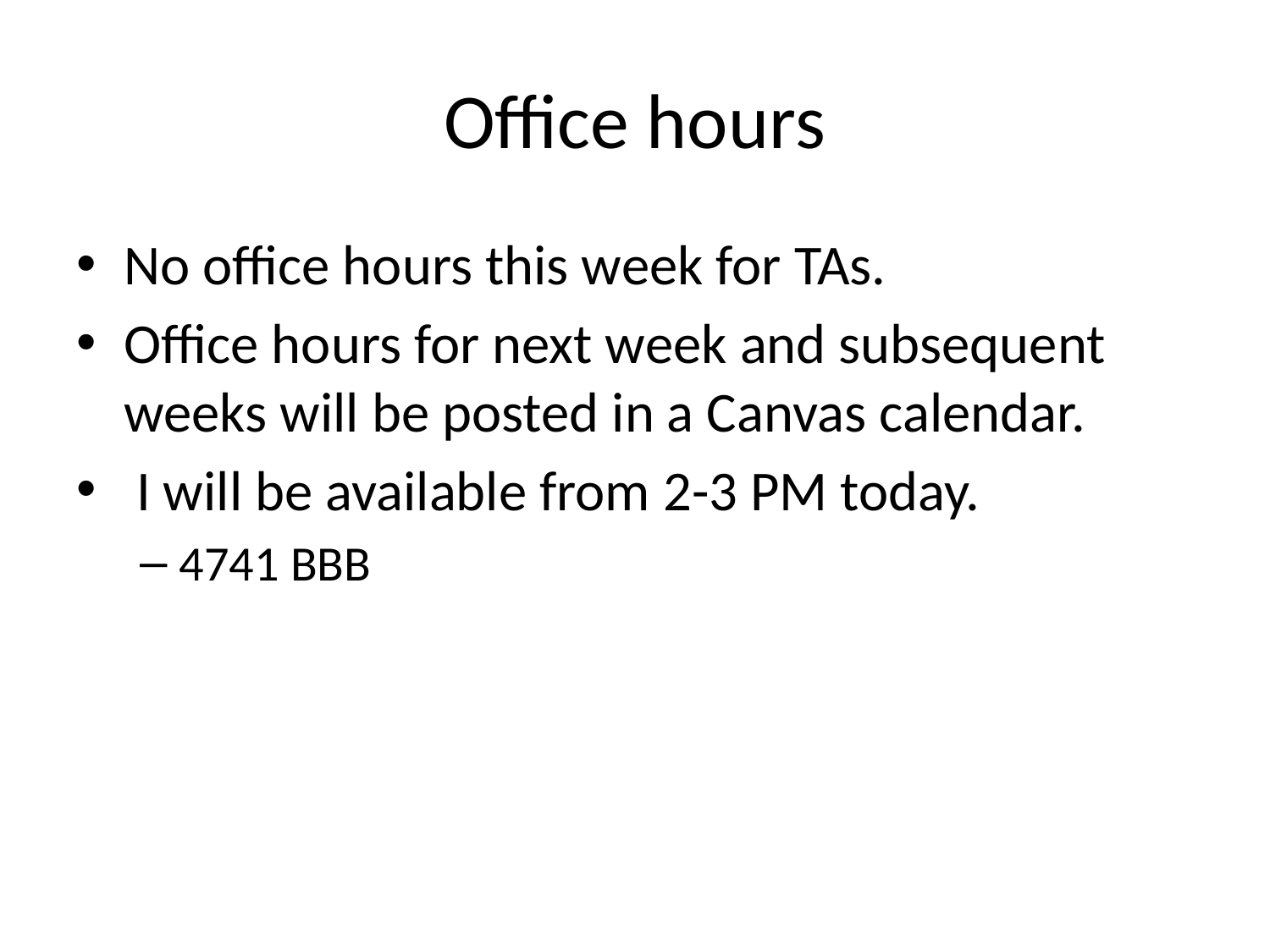

# Office hours
No office hours this week for TAs.
Office hours for next week and subsequent weeks will be posted in a Canvas calendar.
 I will be available from 2-3 PM today.
4741 BBB